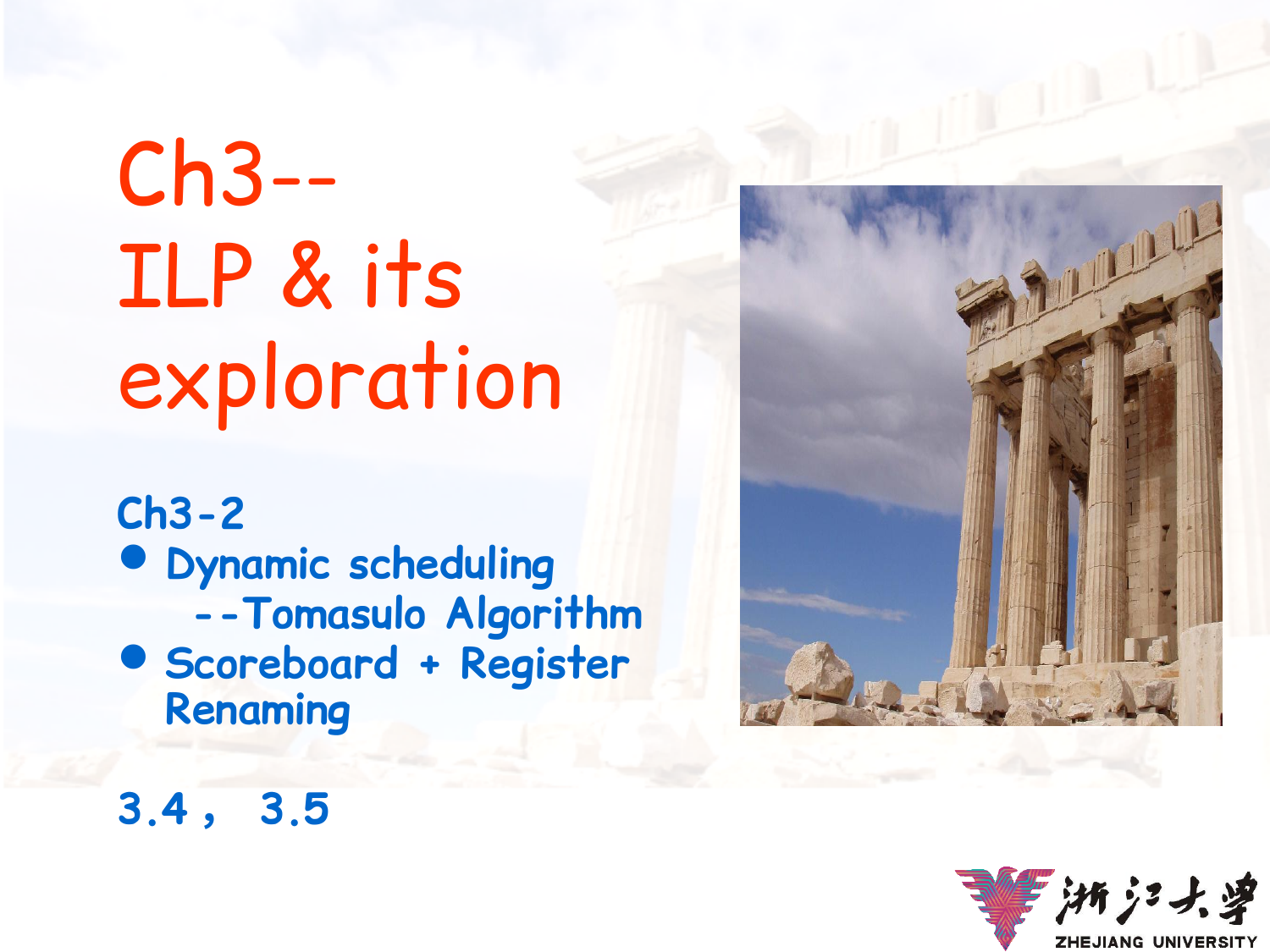

Ch3--
ILP & its exploration
Ch3-2
Dynamic scheduling
    --Tomasulo Algorithm
Scoreboard + Register Renaming

3.4， 3.5